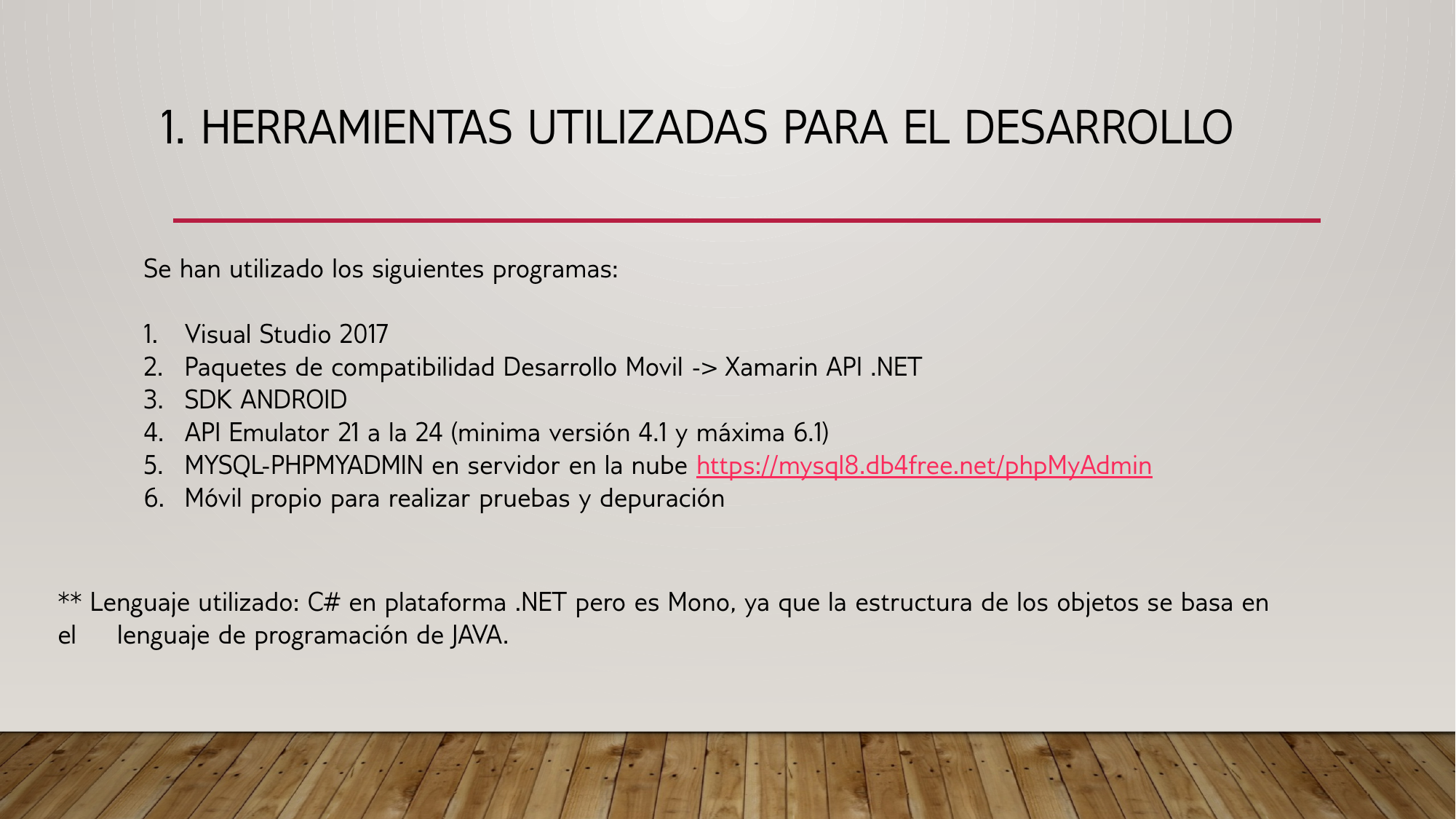

# 1. Herramientas utilizadas para el desarrollo
Se han utilizado los siguientes programas:

Visual Studio 2017
Paquetes de compatibilidad Desarrollo Movil -> Xamarin API .NET
SDK ANDROID
API Emulator 21 a la 24 (minima versión 4.1 y máxima 6.1)
MYSQL-PHPMYADMIN en servidor en la nube https://mysql8.db4free.net/phpMyAdmin
Móvil propio para realizar pruebas y depuración

** Lenguaje utilizado: C# en plataforma .NET pero es Mono, ya que la estructura de los objetos se basa en el     lenguaje de programación de JAVA.